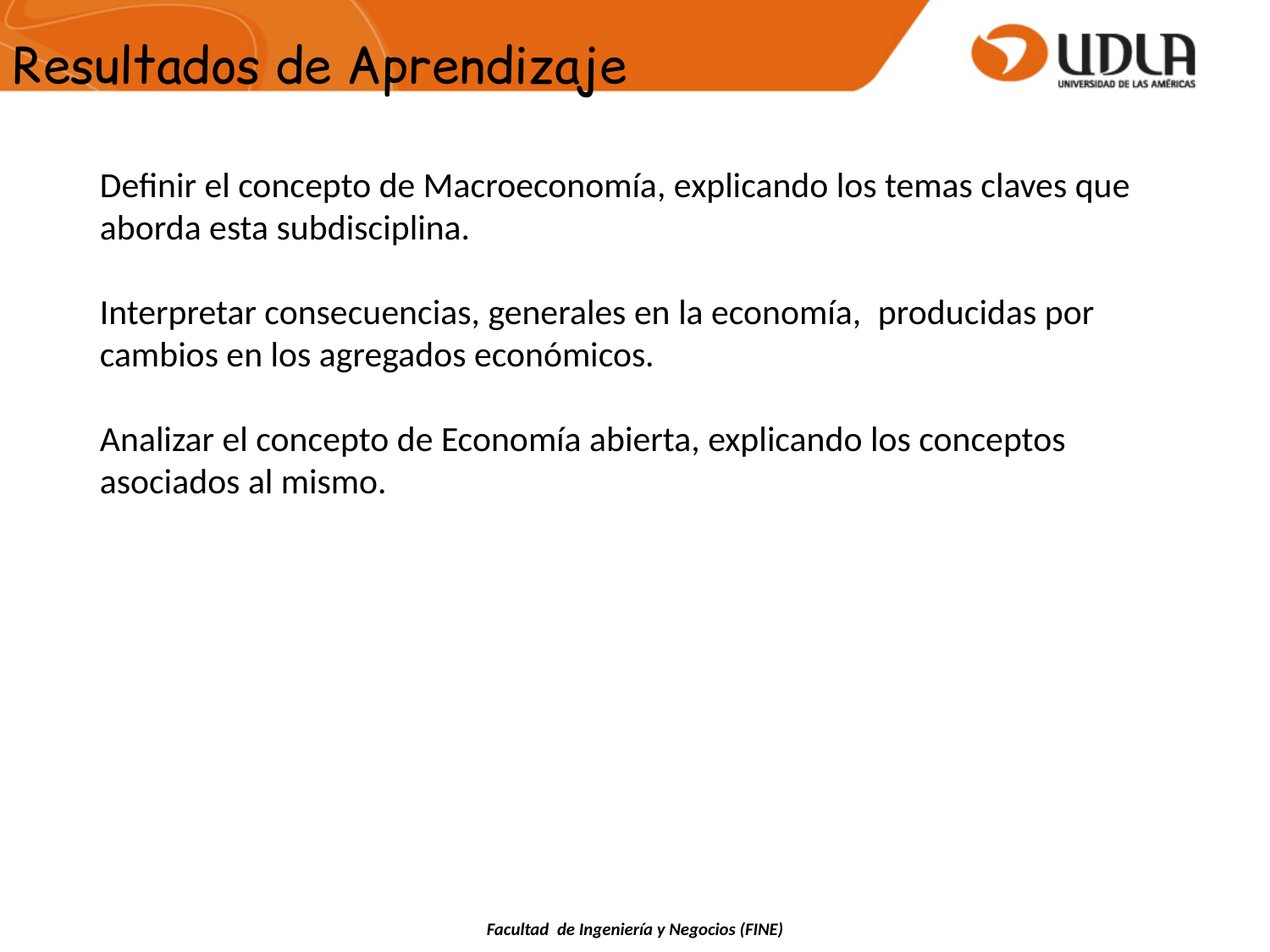

# Resultados de Aprendizaje
Definir el concepto de Macroeconomía, explicando los temas claves que aborda esta subdisciplina.

Interpretar consecuencias, generales en la economía,  producidas por cambios en los agregados económicos.

Analizar el concepto de Economía abierta, explicando los conceptos asociados al mismo.

Facultad  de Ingeniería y Negocios (FINE)